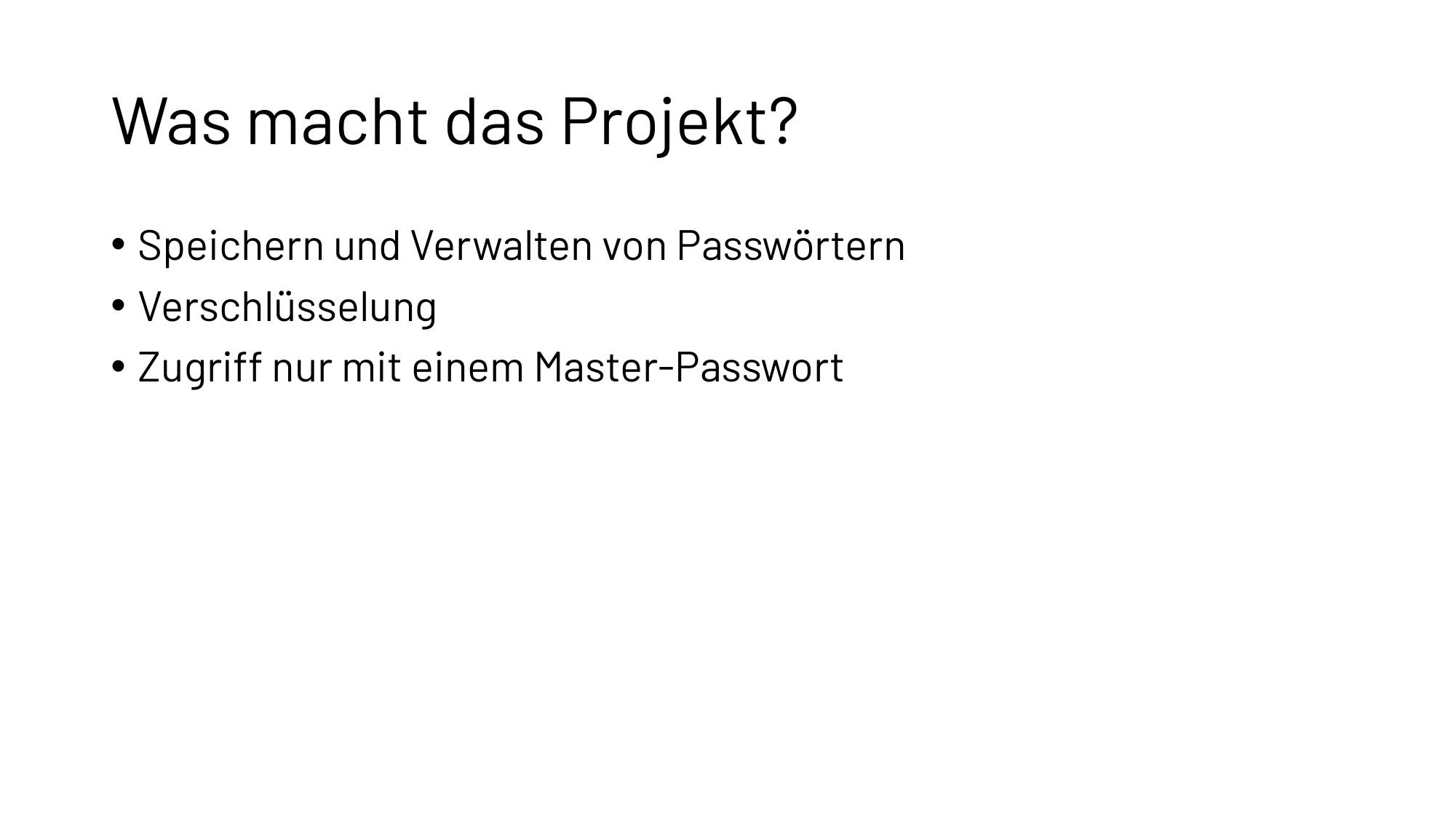

# Was macht das Projekt?
Speichern und Verwalten von Passwörtern
Verschlüsselung
Zugriff nur mit einem Master-Passwort